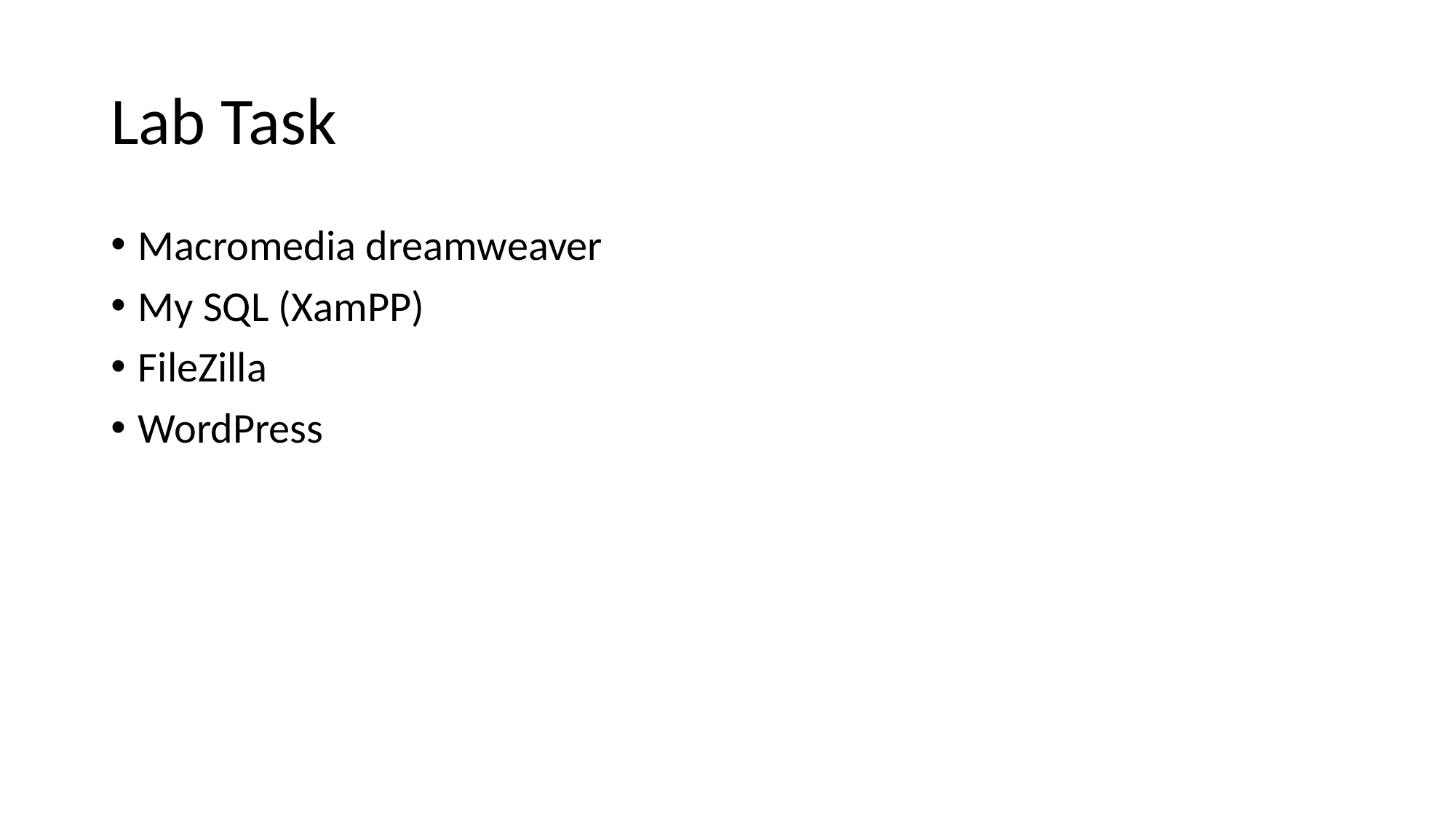

# Lab Task
Macromedia dreamweaver
My SQL (XamPP)
FileZilla
WordPress